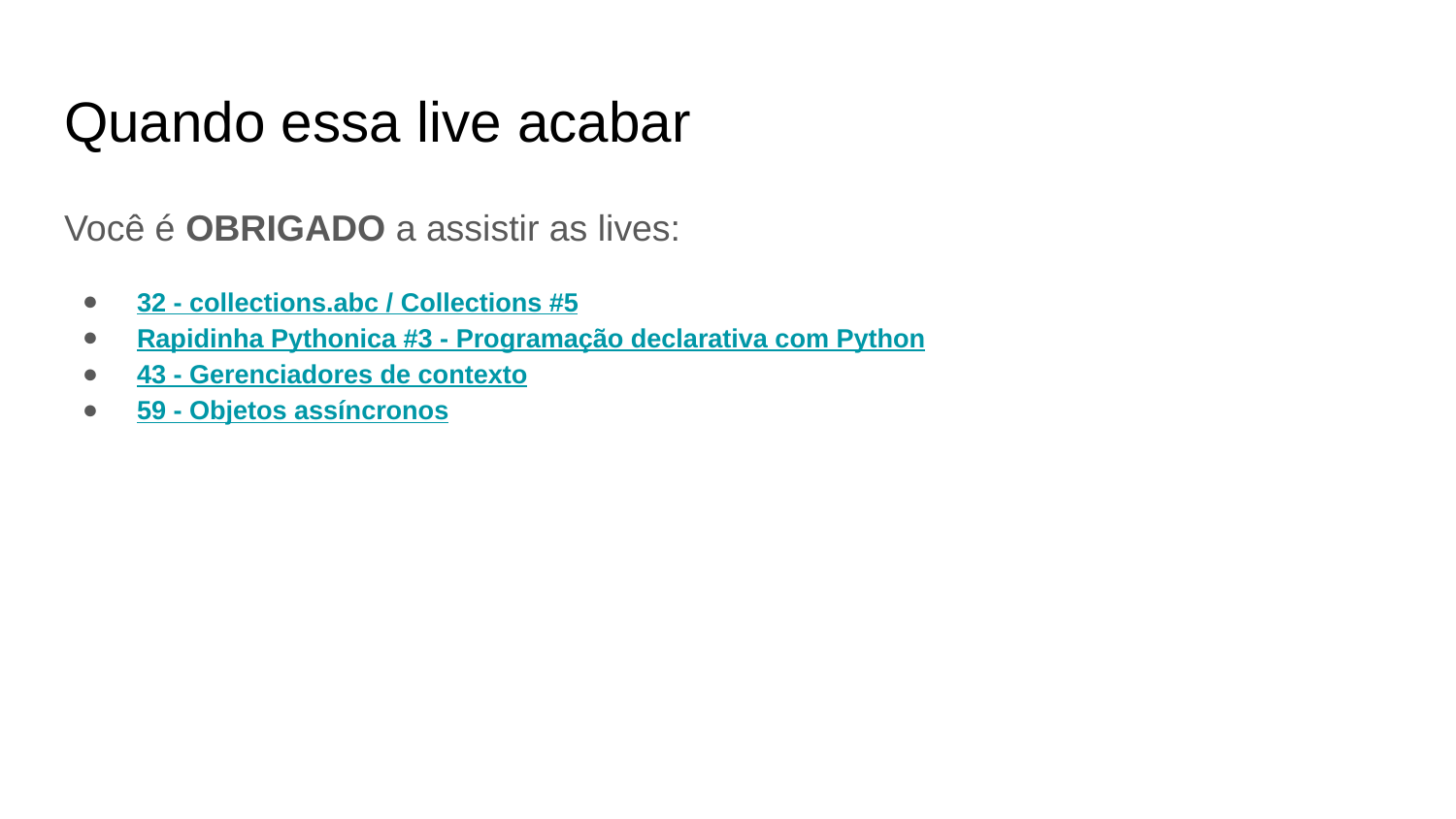

# Quando essa live acabar
Você é OBRIGADO a assistir as lives:
32 - collections.abc / Collections #5
Rapidinha Pythonica #3 - Programação declarativa com Python
43 - Gerenciadores de contexto
59 - Objetos assíncronos